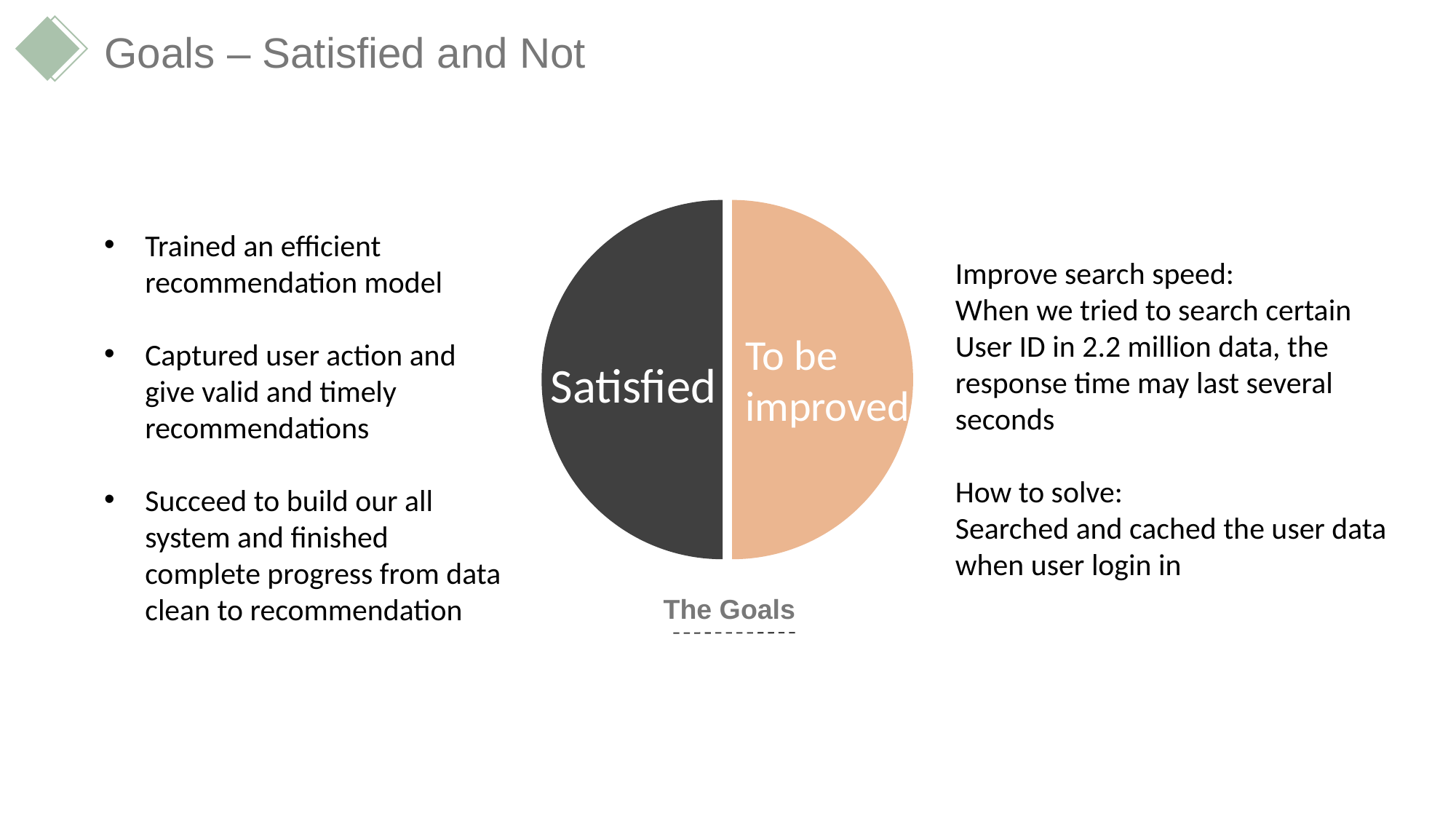

Goals – Satisfied and Not

To be
improved
Satisfied
Trained an efficient recommendation model

Captured user action and give valid and timely recommendations

Succeed to build our all system and finished complete progress from data clean to recommendation
Improve search speed:
When we tried to search certain User ID in 2.2 million data, the response time may last several seconds

How to solve:
Searched and cached the user data when user login in
The Goals